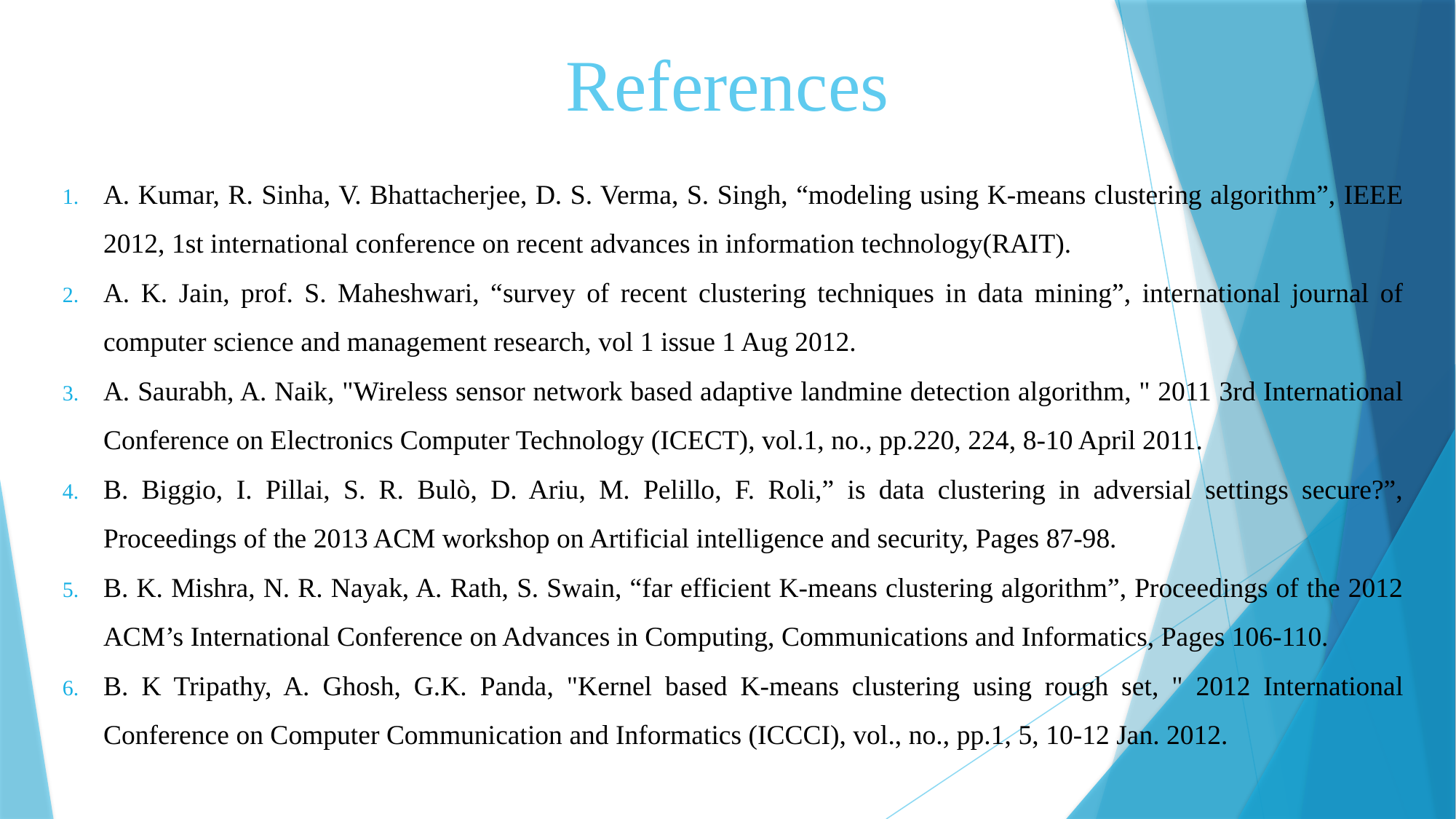

References
A. Kumar, R. Sinha, V. Bhattacherjee, D. S. Verma, S. Singh, “modeling using K-means clustering algorithm”, IEEE 2012, 1st international conference on recent advances in information technology(RAIT).
A. K. Jain, prof. S. Maheshwari, “survey of recent clustering techniques in data mining”, international journal of computer science and management research, vol 1 issue 1 Aug 2012.
A. Saurabh, A. Naik, "Wireless sensor network based adaptive landmine detection algorithm, " 2011 3rd International Conference on Electronics Computer Technology (ICECT), vol.1, no., pp.220, 224, 8-10 April 2011.
B. Biggio, I. Pillai, S. R. Bulò, D. Ariu, M. Pelillo, F. Roli,” is data clustering in adversial settings secure?”, Proceedings of the 2013 ACM workshop on Artificial intelligence and security, Pages 87-98.
B. K. Mishra, N. R. Nayak, A. Rath, S. Swain, “far efficient K-means clustering algorithm”, Proceedings of the 2012 ACM’s International Conference on Advances in Computing, Communications and Informatics, Pages 106-110.
B. K Tripathy, A. Ghosh, G.K. Panda, "Kernel based K-means clustering using rough set, " 2012 International Conference on Computer Communication and Informatics (ICCCI), vol., no., pp.1, 5, 10-12 Jan. 2012.